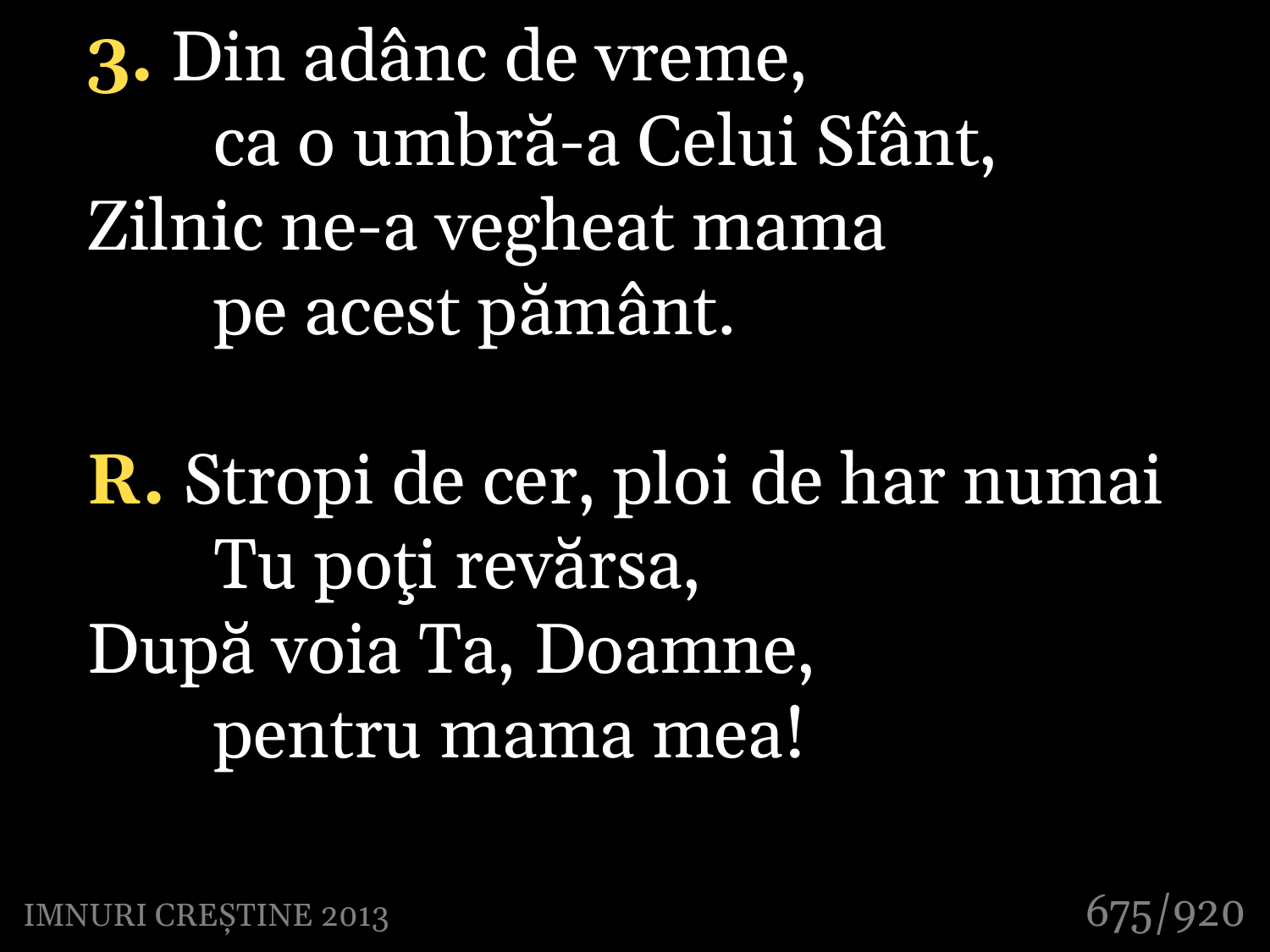

3. Din adânc de vreme,
	ca o umbră-a Celui Sfânt,
Zilnic ne-a vegheat mama
	pe acest pământ.

R. Stropi de cer, ploi de har numai
	Tu poţi revărsa,
După voia Ta, Doamne,
	pentru mama mea!
675/920
IMNURI CREȘTINE 2013